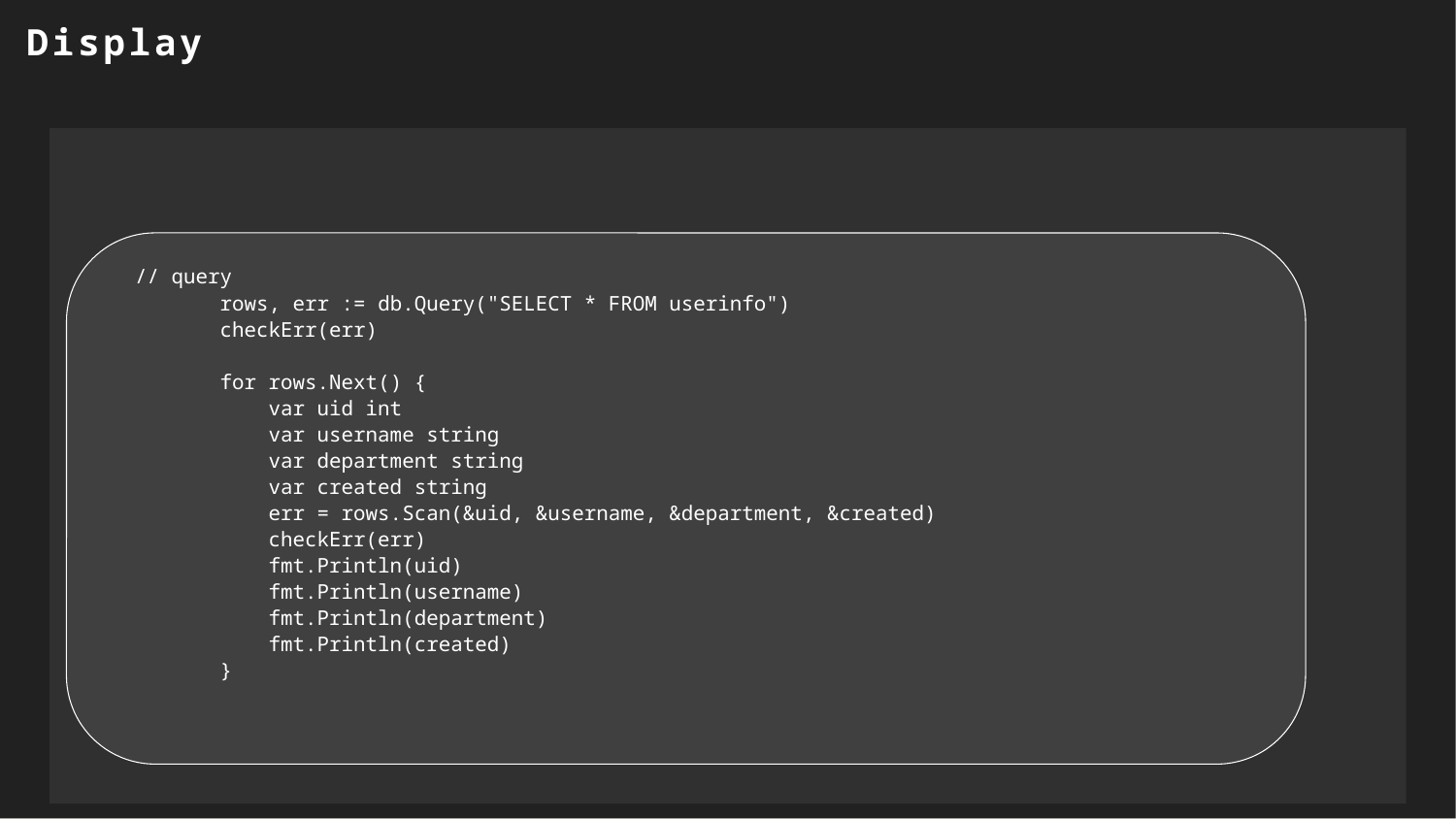

Display

 // query
        rows, err := db.Query("SELECT * FROM userinfo")
        checkErr(err)

        for rows.Next() {
            var uid int
            var username string
            var department string
            var created string
            err = rows.Scan(&uid, &username, &department, &created)
            checkErr(err)
            fmt.Println(uid)
            fmt.Println(username)
            fmt.Println(department)
            fmt.Println(created)
        }